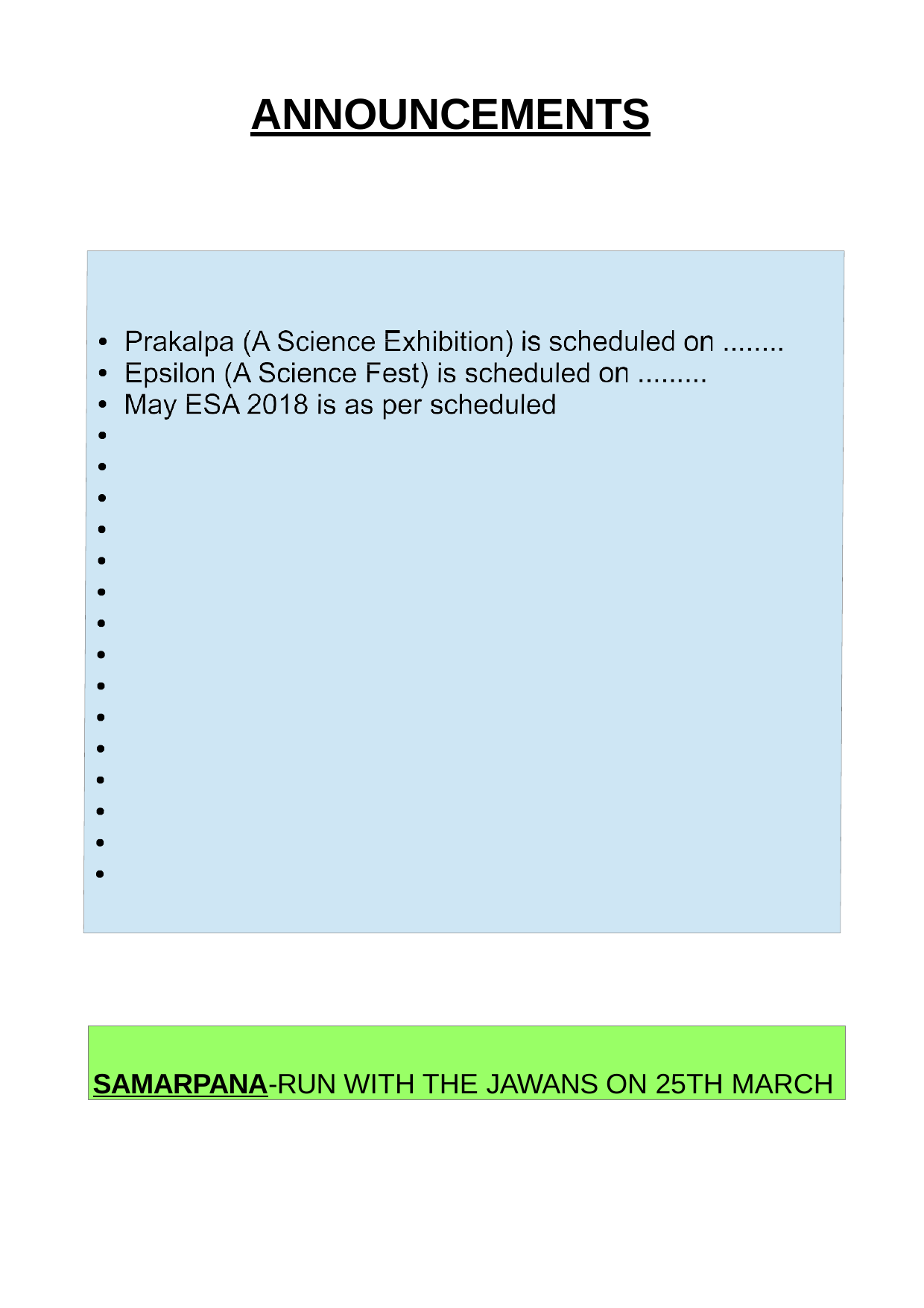

# ANNOUNCEMENTS

SAMARPANA-RUN WITH THE JAWANS ON 25TH MARCH